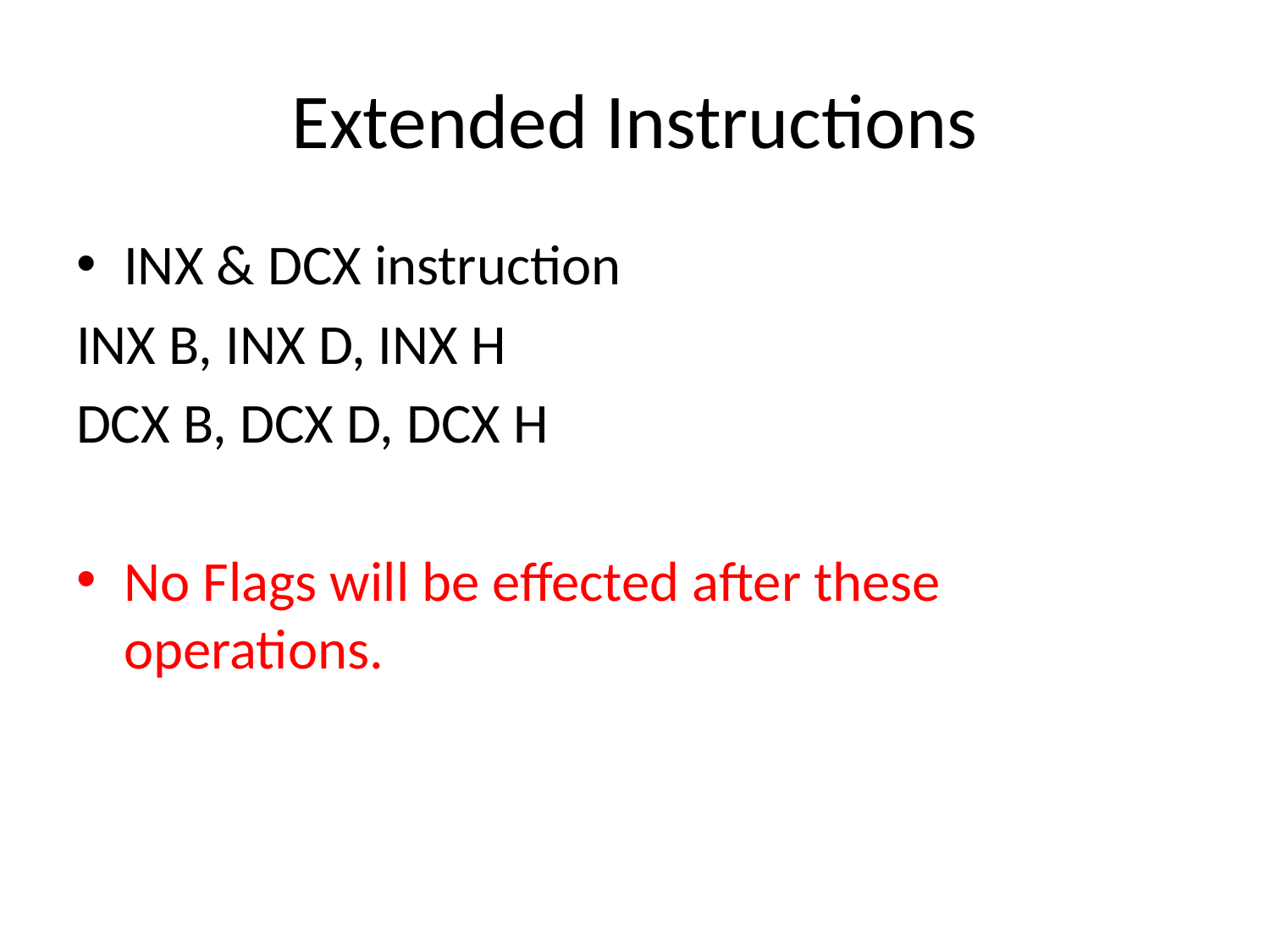

# Extended Instructions
INX & DCX instruction
INX B, INX D, INX H
DCX B, DCX D, DCX H

No Flags will be effected after these operations.